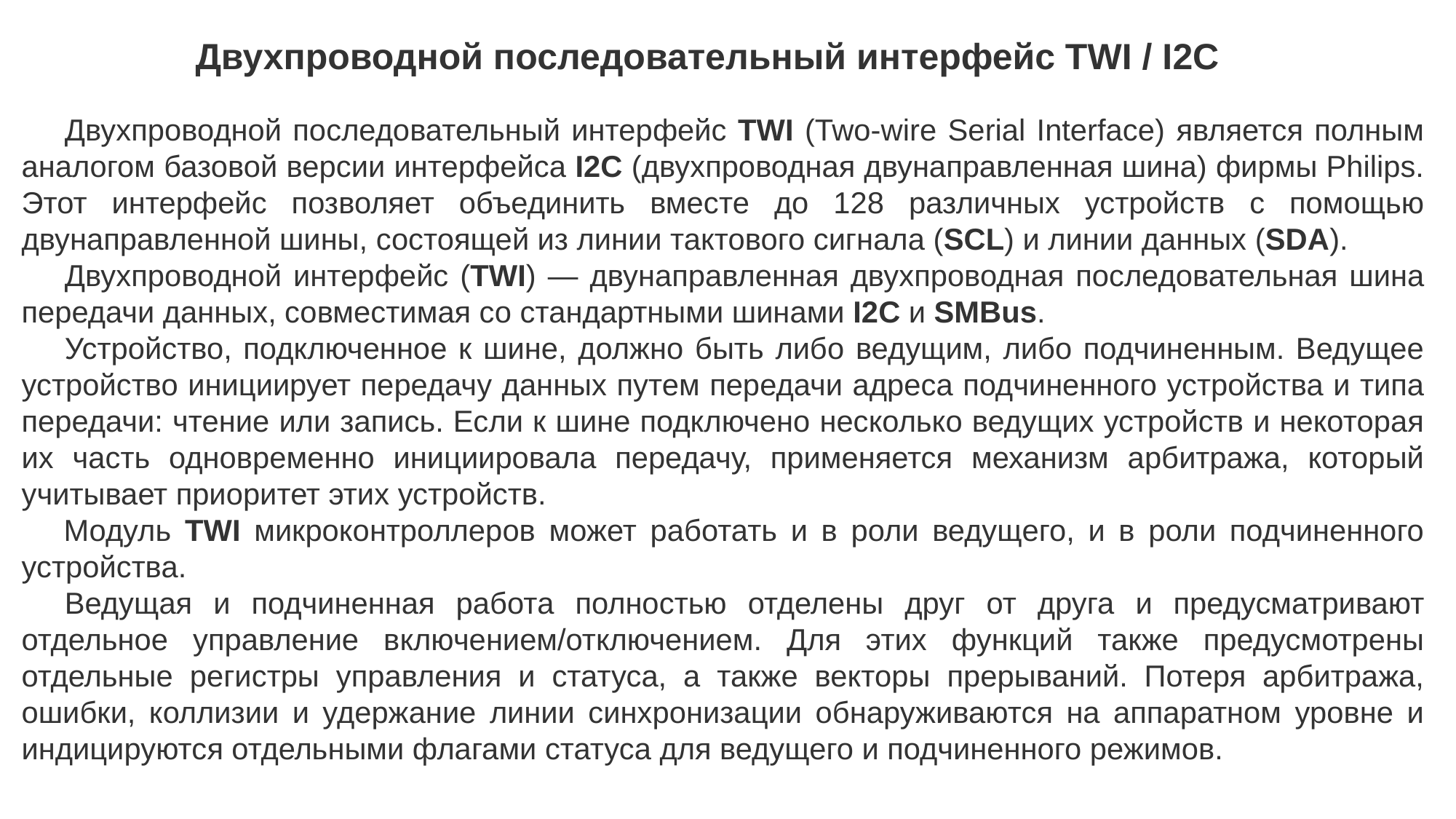

Двухпроводной последовательный интерфейс TWI / I2C
Двухпроводной последовательный интерфейс TWI (Two-wire Serial Interface) является полным аналогом базовой версии интерфейса I2C (двухпроводная двунаправленная шина) фирмы Philips. Этот интерфейс позволяет объединить вместе до 128 различных устройств с помощью двунаправленной шины, состоящей из линии тактового сигнала (SCL) и линии данных (SDA).
Двухпроводной интерфейс (TWI) — двунаправленная двухпроводная последовательная шина передачи данных, совместимая со стандартными шинами I2C и SMBus.
Устройство, подключенное к шине, должно быть либо ведущим, либо подчиненным. Ведущее устройство инициирует передачу данных путем передачи адреса подчиненного устройства и типа передачи: чтение или запись. Если к шине подключено несколько ведущих устройств и некоторая их часть одновременно инициировала передачу, применяется механизм арбитража, который учитывает приоритет этих устройств.
Модуль TWI микроконтроллеров может работать и в роли ведущего, и в роли подчиненного устройства.
Ведущая и подчиненная работа полностью отделены друг от друга и предусматривают отдельное управление включением/отключением. Для этих функций также предусмотрены отдельные регистры управления и статуса, а также векторы прерываний. Потеря арбитража, ошибки, коллизии и удержание линии синхронизации обнаруживаются на аппаратном уровне и индицируются отдельными флагами статуса для ведущего и подчиненного режимов.